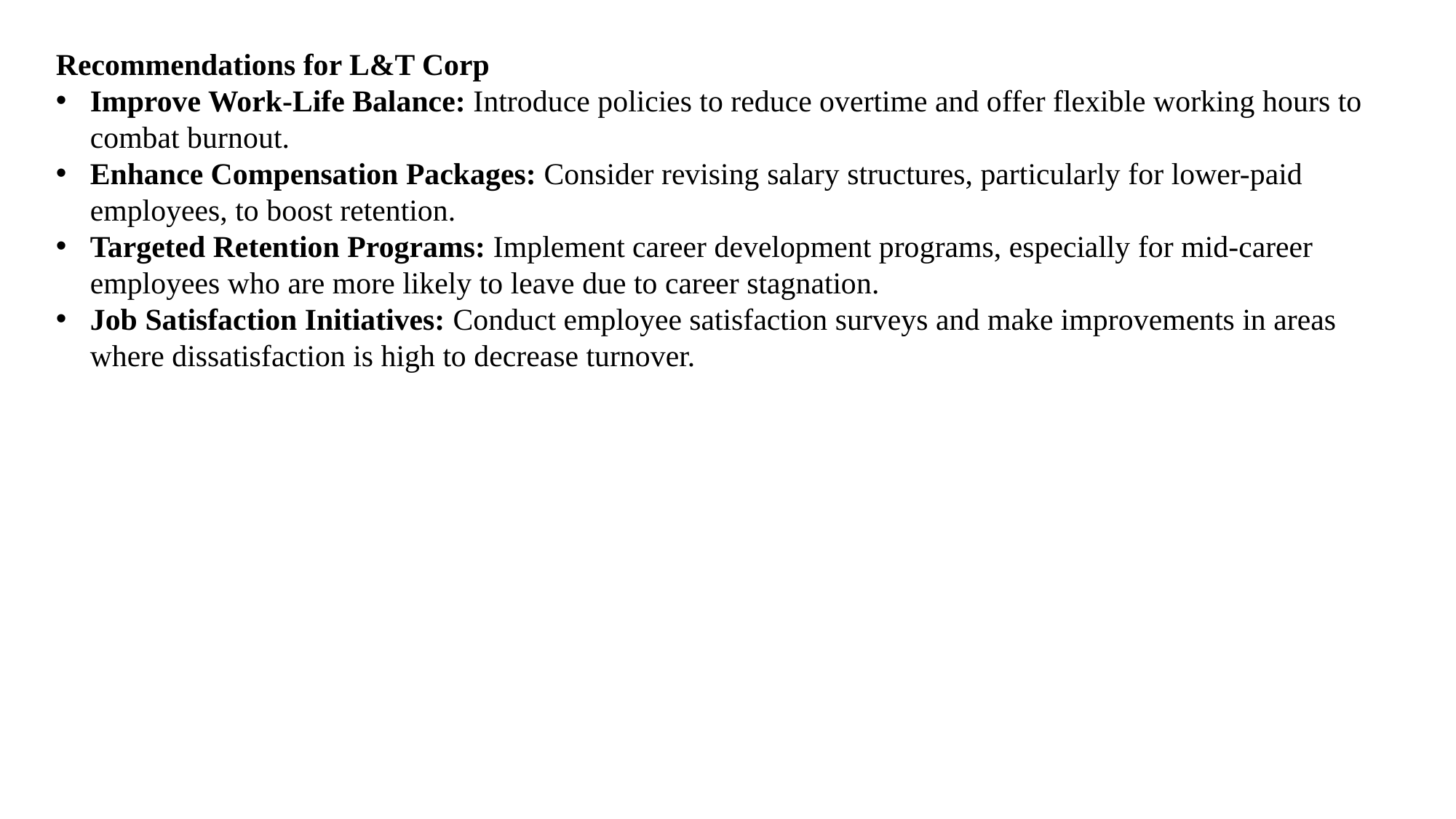

Recommendations for L&T Corp
Improve Work-Life Balance: Introduce policies to reduce overtime and offer flexible working hours to combat burnout.
Enhance Compensation Packages: Consider revising salary structures, particularly for lower-paid employees, to boost retention.
Targeted Retention Programs: Implement career development programs, especially for mid-career employees who are more likely to leave due to career stagnation.
Job Satisfaction Initiatives: Conduct employee satisfaction surveys and make improvements in areas where dissatisfaction is high to decrease turnover.